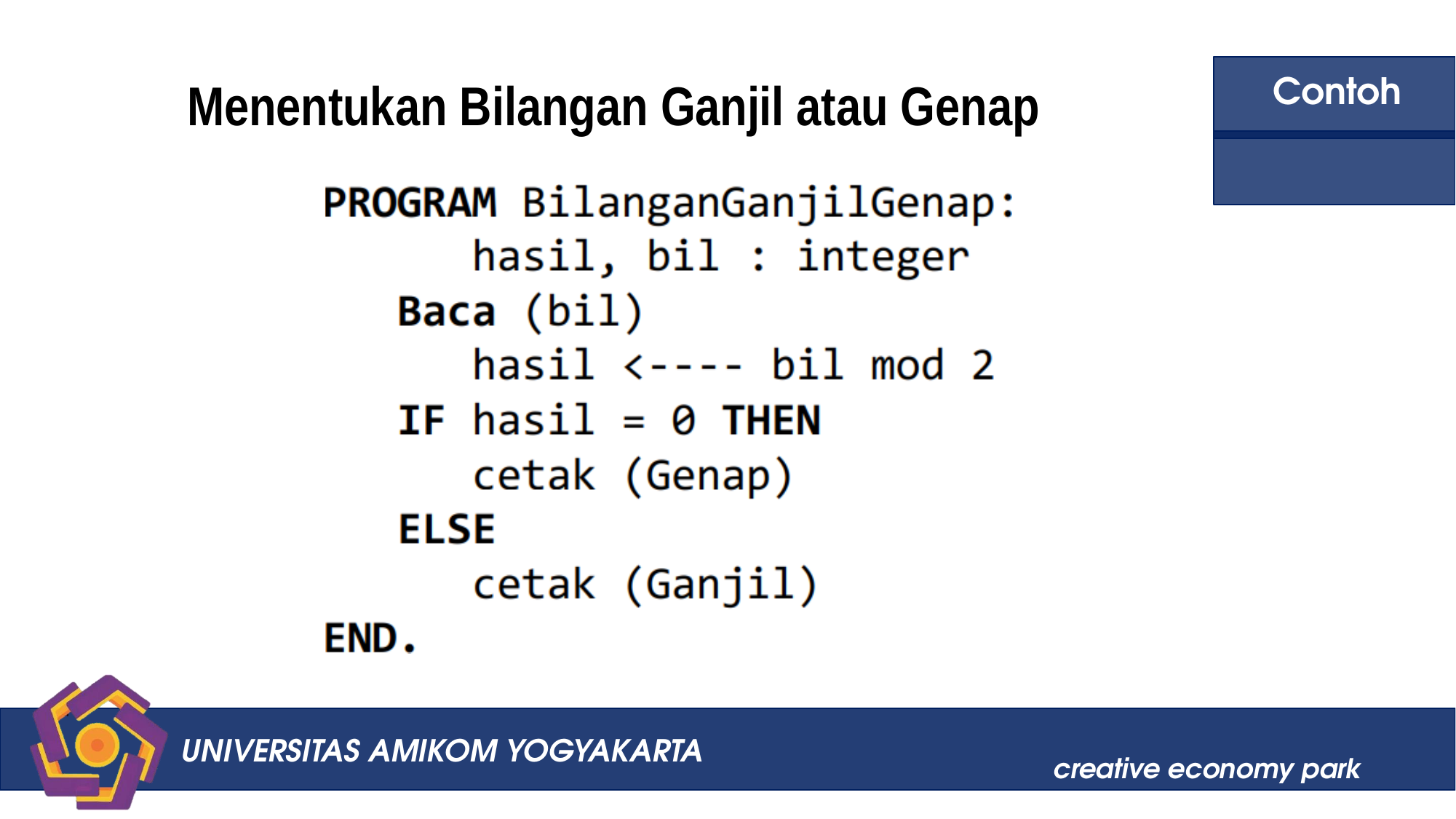

# Contoh
Menentukan Bilangan Ganjil atau Genap

UNIVERSITAS AMIKOM YOGYAKARTA
creative economy park